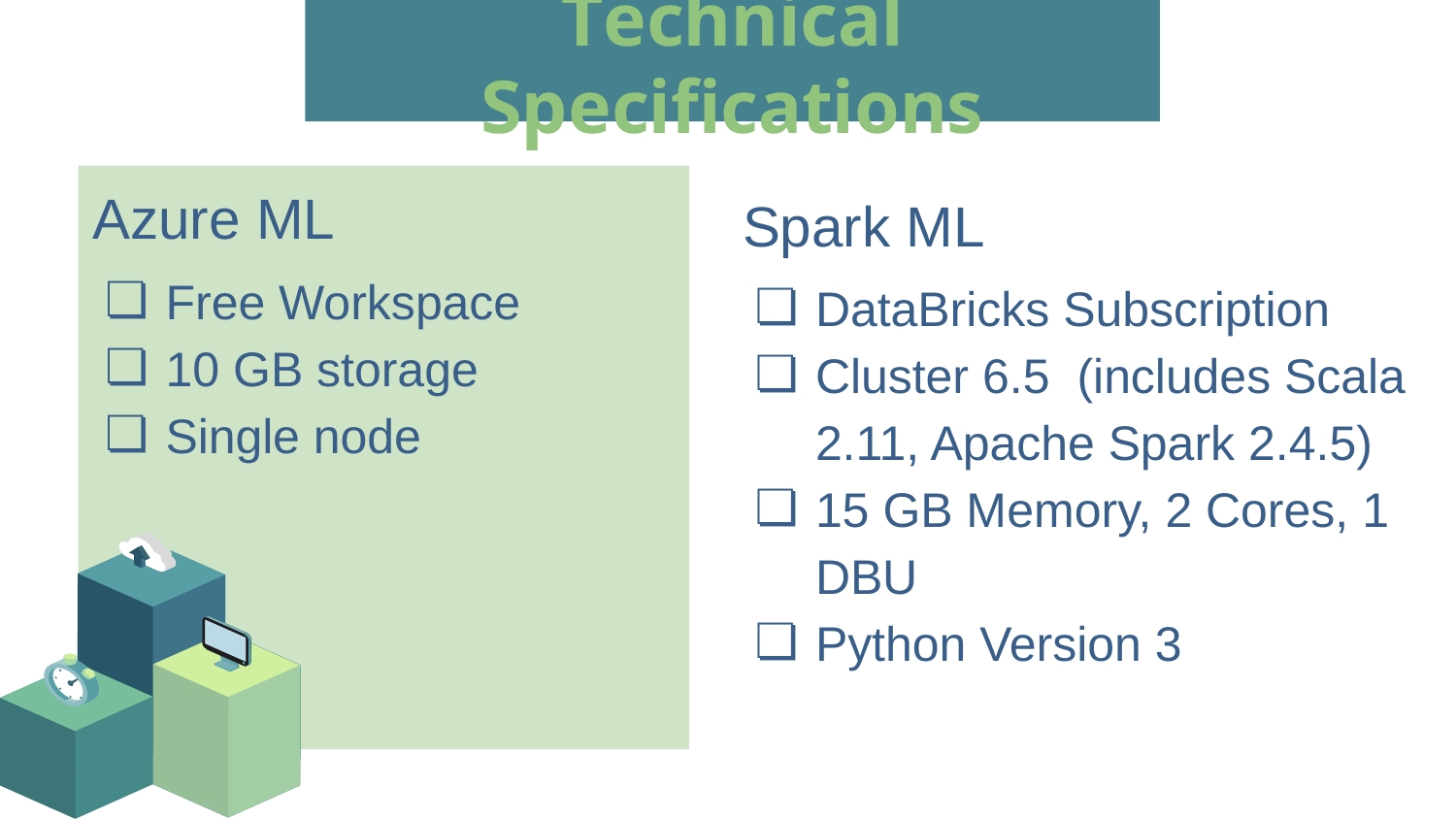

# Technical Specifications

Azure ML
Free Workspace
10 GB storage
Single node

Spark ML
DataBricks Subscription
Cluster 6.5  (includes Scala 2.11, Apache Spark 2.4.5)
15 GB Memory, 2 Cores, 1 DBU
Python Version 3